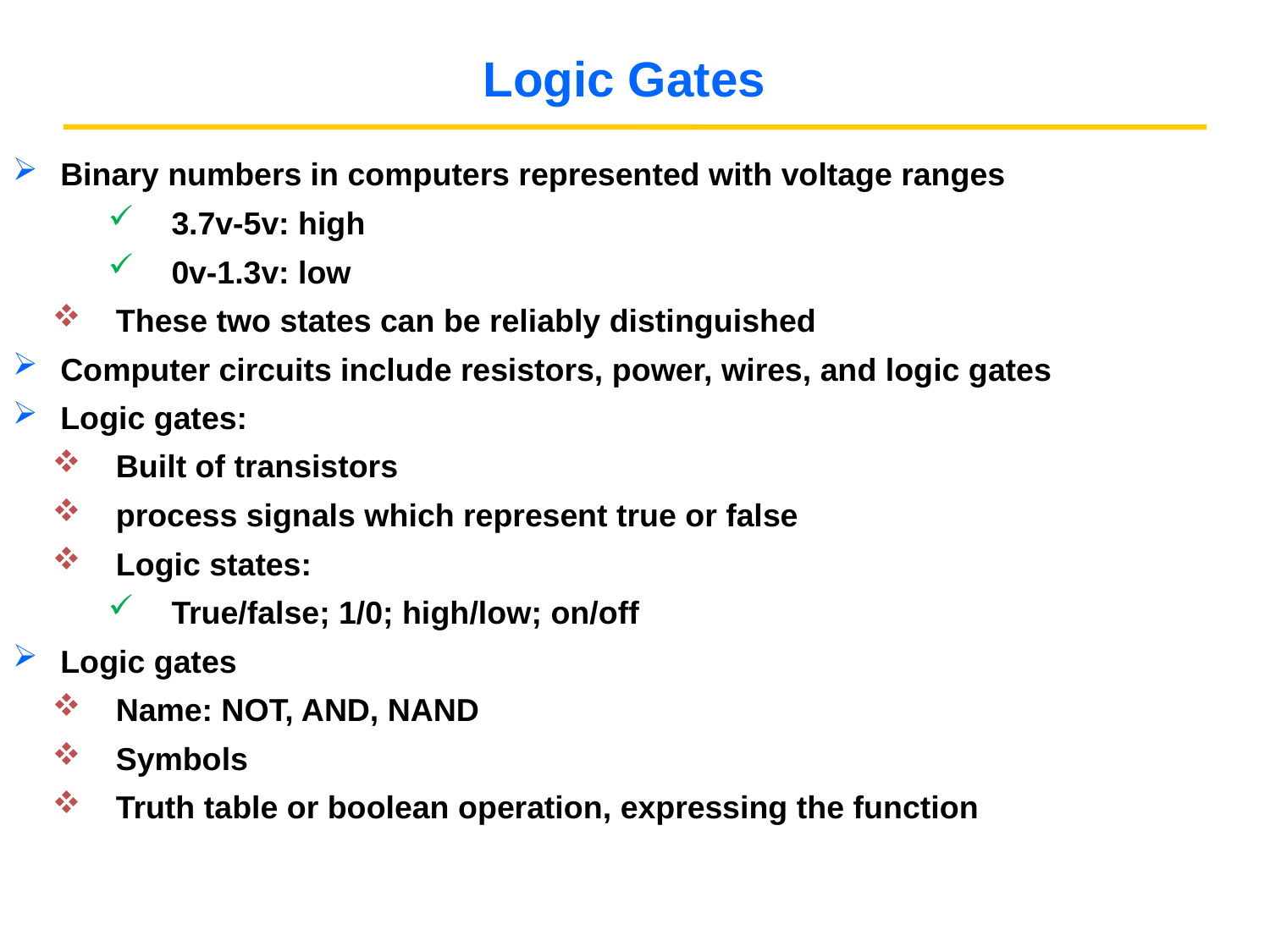

# Logic Gates
Binary numbers in computers represented with voltage ranges
3.7v-5v: high
0v-1.3v: low
These two states can be reliably distinguished
Computer circuits include resistors, power, wires, and logic gates
Logic gates:
Built of transistors
process signals which represent true or false
Logic states:
True/false; 1/0; high/low; on/off
Logic gates
Name: NOT, AND, NAND
Symbols
Truth table or boolean operation, expressing the function